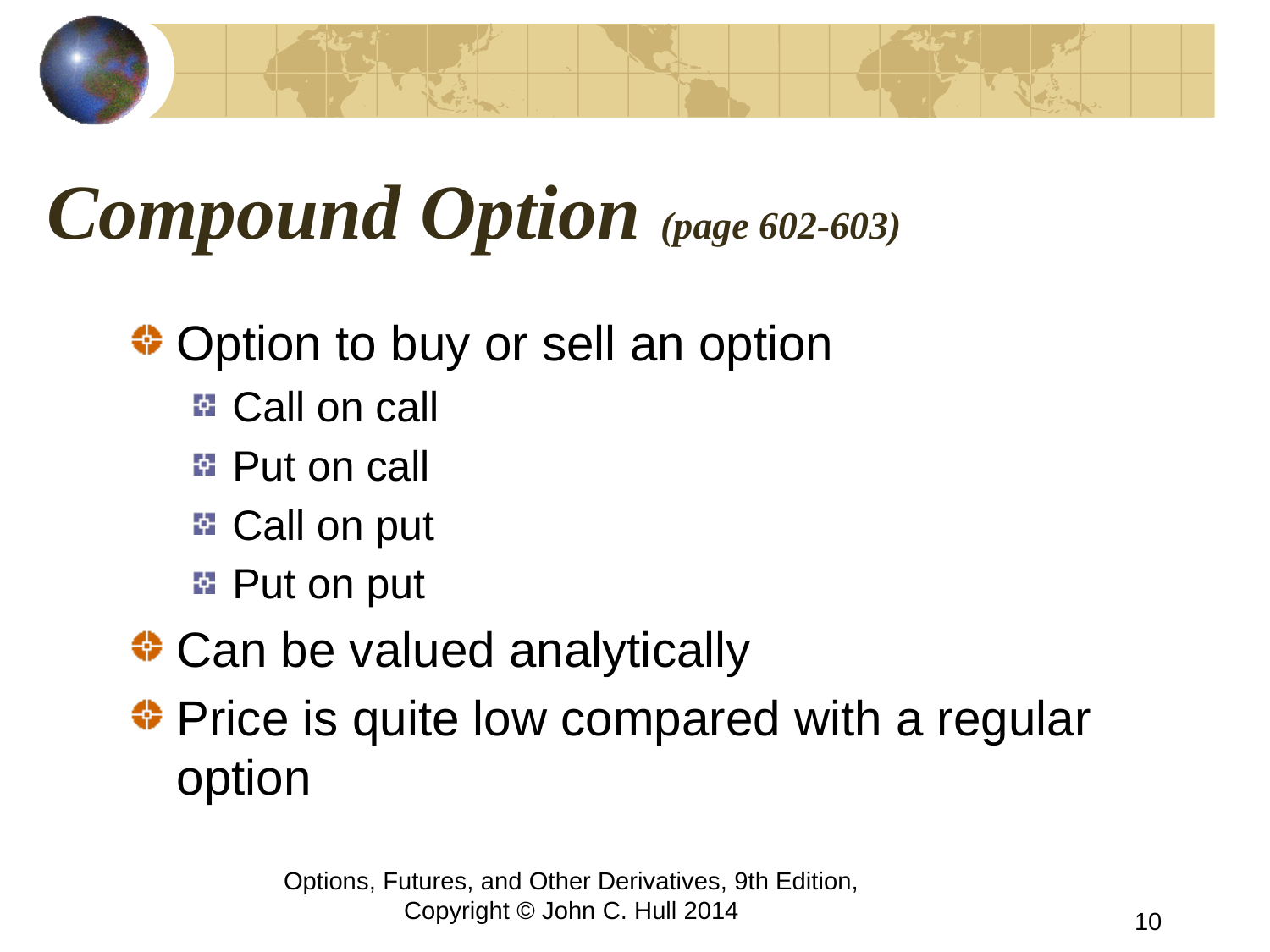

# Compound Option (page 602-603)

Option to buy or sell an option
Call on call
Put on call
Call on put
Put on put
Can be valued analytically
Price is quite low compared with a regular option
Options, Futures, and Other Derivatives, 9th Edition, Copyright © John C. Hull 2014
10